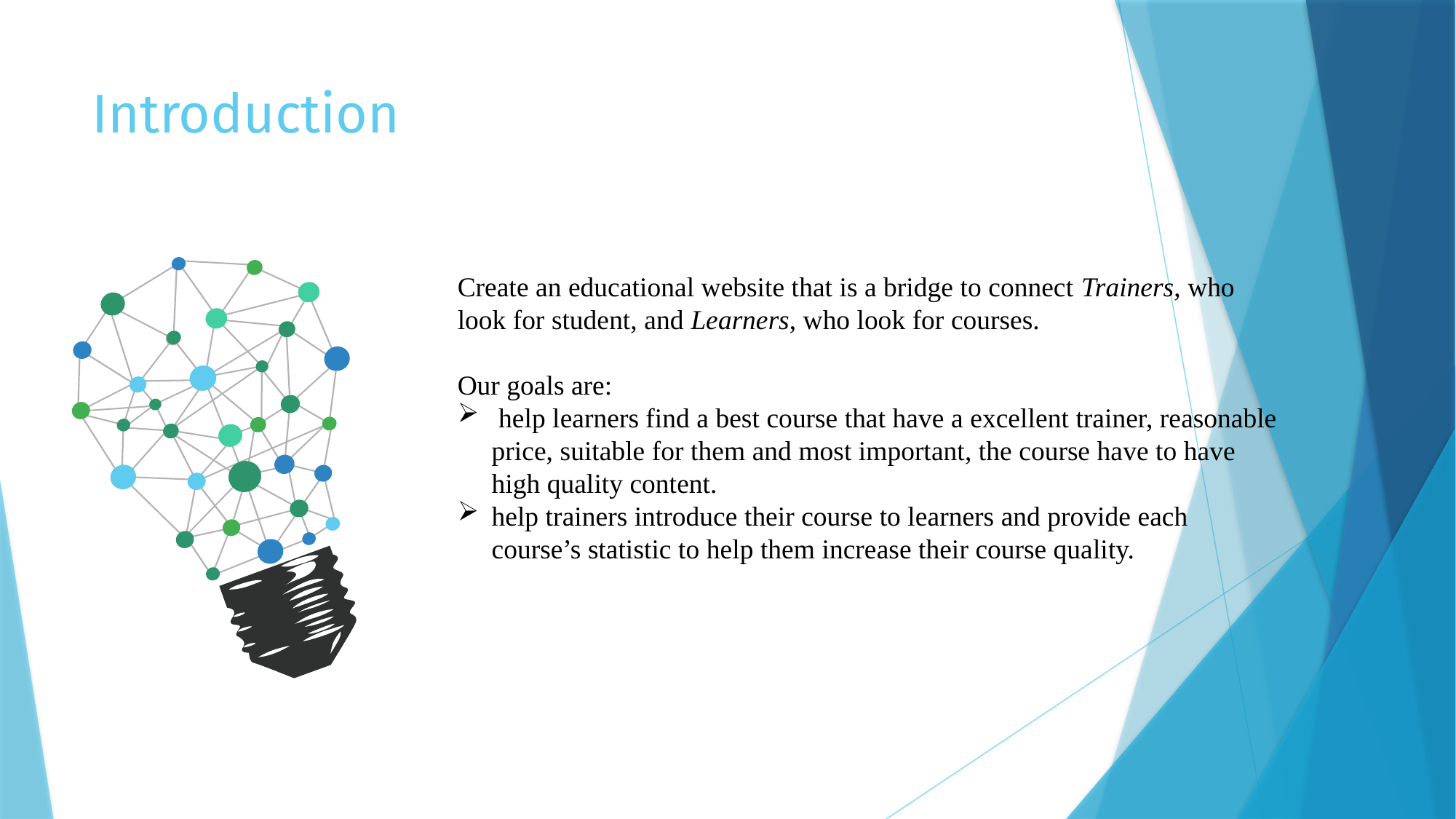

# Introduction

Create an educational website that is a bridge to connect Trainers, who look for student, and Learners, who look for courses.

Our goals are:
 help learners find a best course that have a excellent trainer, reasonable price, suitable for them and most important, the course have to have high quality content.
help trainers introduce their course to learners and provide each course’s statistic to help them increase their course quality.